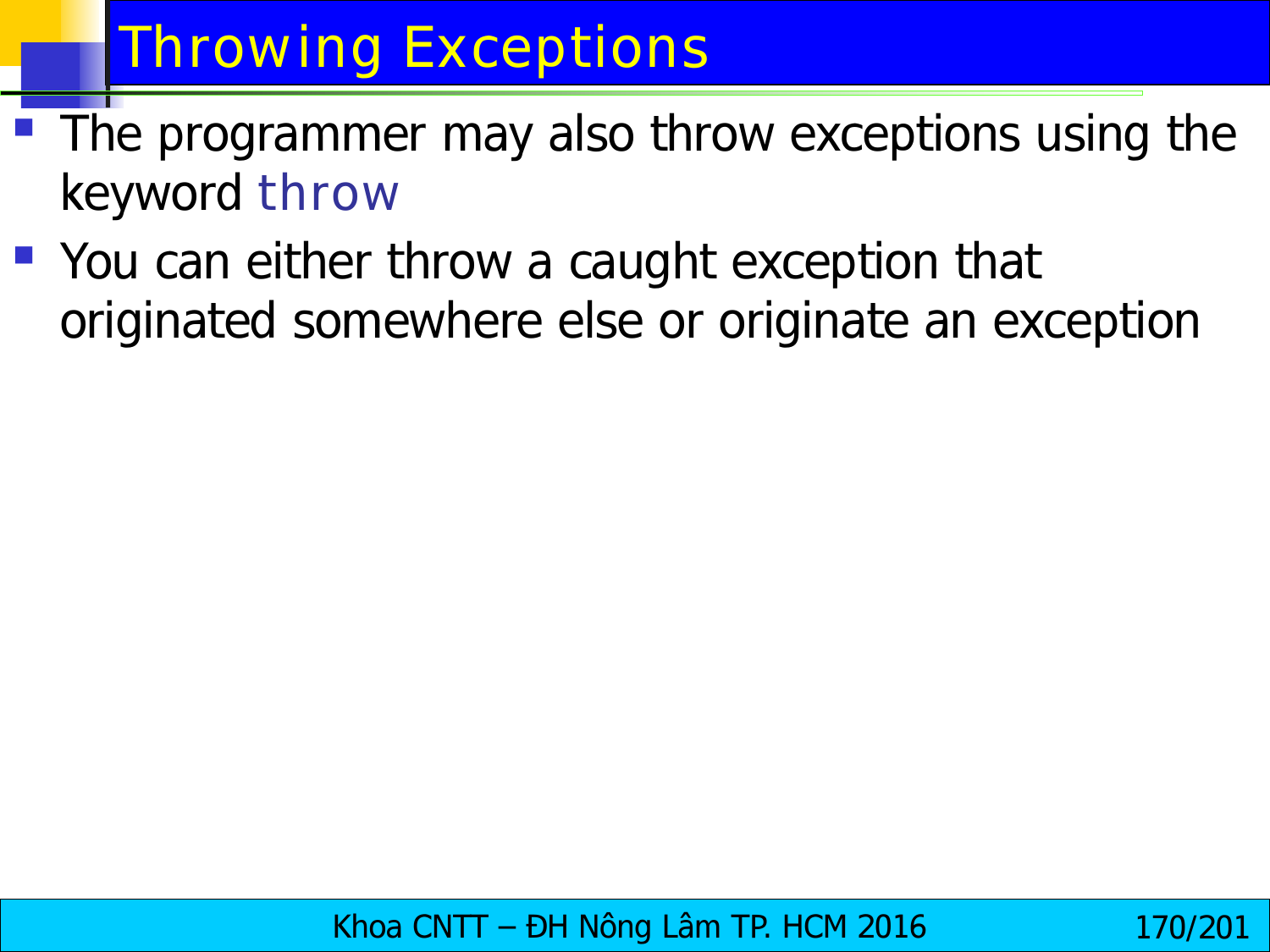

# Throwing Exceptions
The programmer may also throw exceptions using the keyword throw
You can either throw a caught exception that originated somewhere else or originate an exception